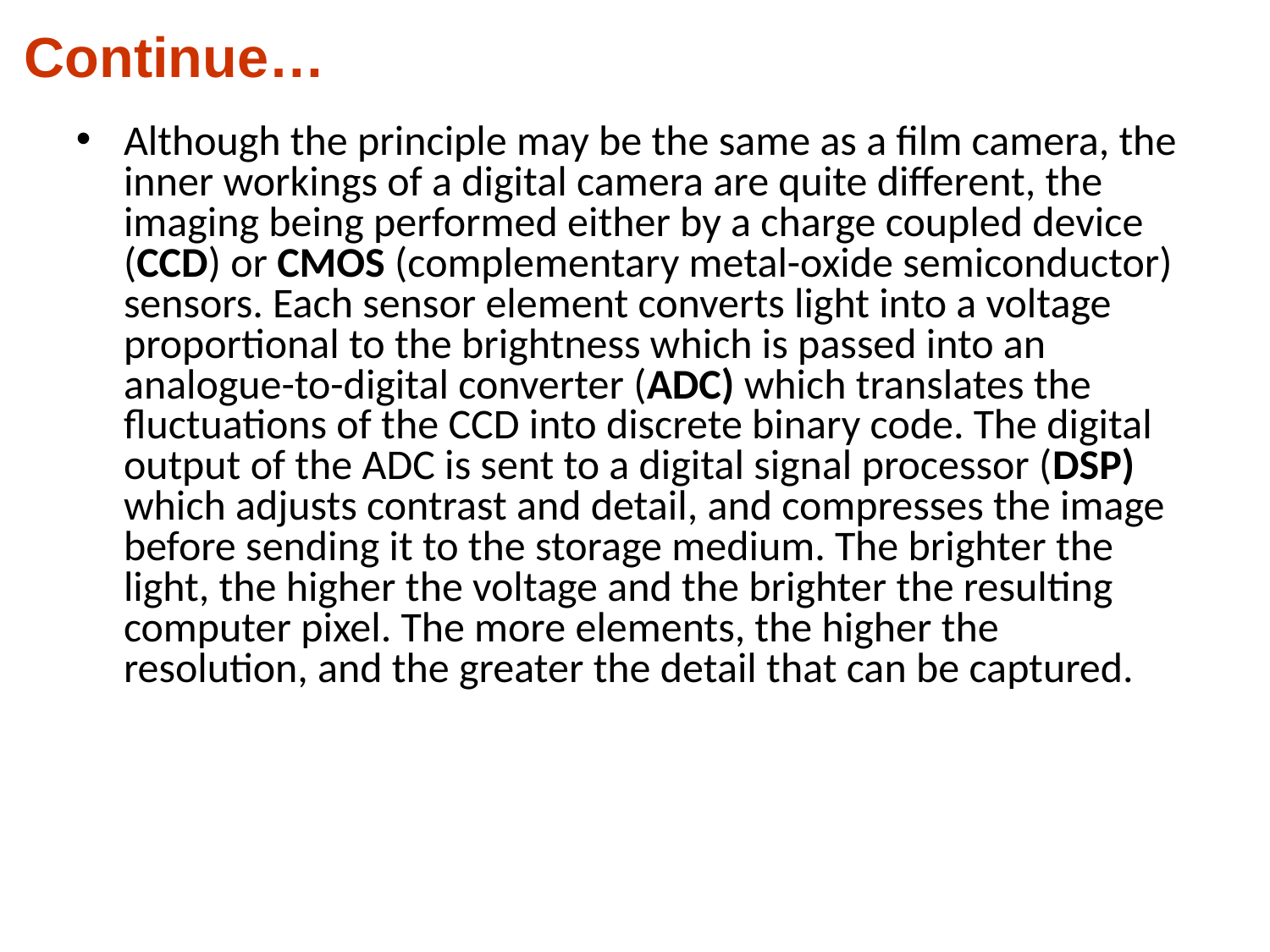

Continue…
Although the principle may be the same as a film camera, the inner workings of a digital camera are quite different, the imaging being performed either by a charge coupled device (CCD) or CMOS (complementary metal-oxide semiconductor) sensors. Each sensor element converts light into a voltage proportional to the brightness which is passed into an analogue-to-digital converter (ADC) which translates the fluctuations of the CCD into discrete binary code. The digital output of the ADC is sent to a digital signal processor (DSP) which adjusts contrast and detail, and compresses the image before sending it to the storage medium. The brighter the light, the higher the voltage and the brighter the resulting computer pixel. The more elements, the higher the resolution, and the greater the detail that can be captured.